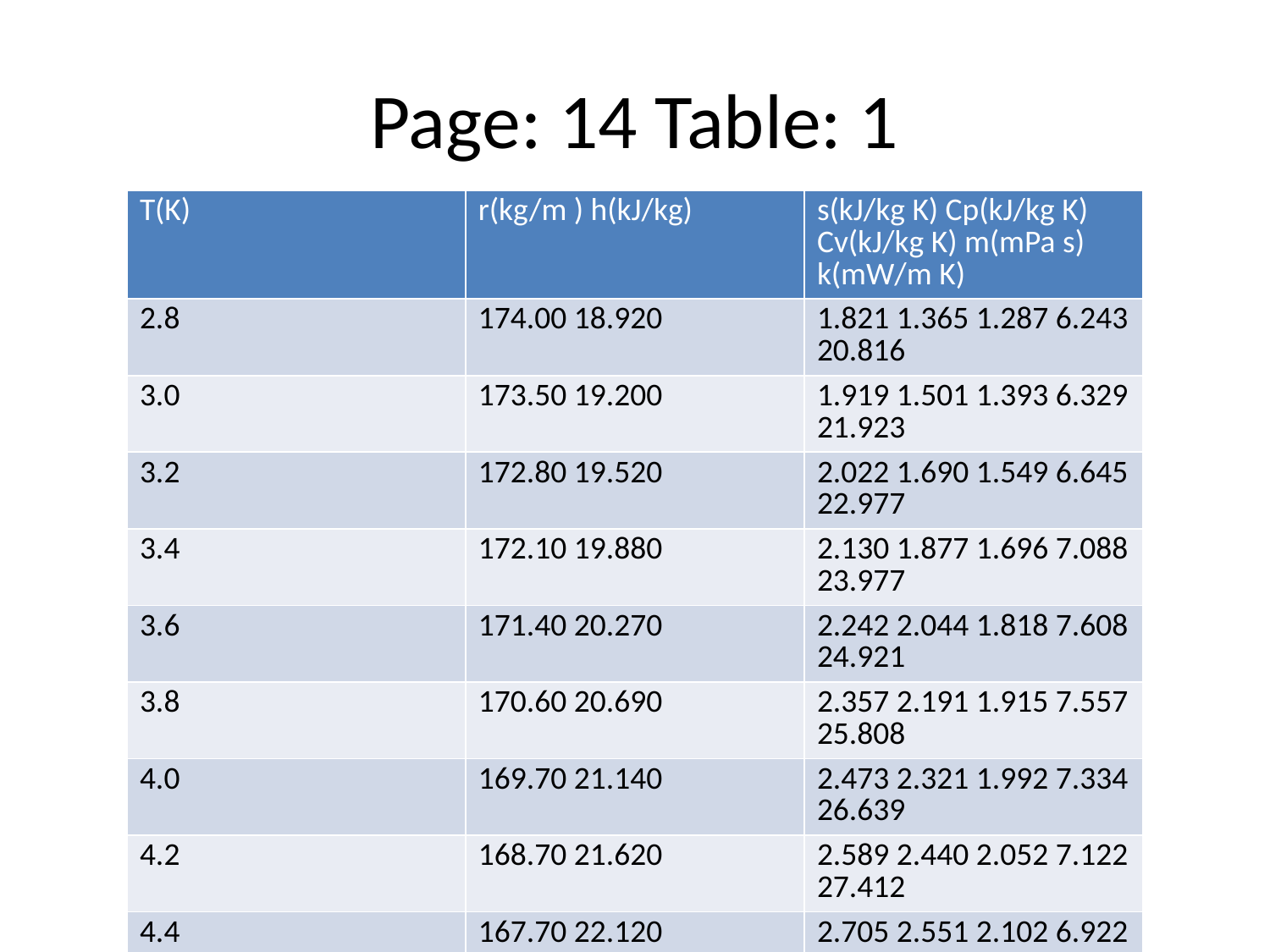

# Page: 14 Table: 1
| T(K) | r(kg/m ) h(kJ/kg) | s(kJ/kg K) Cp(kJ/kg K) Cv(kJ/kg K) m(mPa s) k(mW/m K) |
| --- | --- | --- |
| 2.8 | 174.00 18.920 | 1.821 1.365 1.287 6.243 20.816 |
| 3.0 | 173.50 19.200 | 1.919 1.501 1.393 6.329 21.923 |
| 3.2 | 172.80 19.520 | 2.022 1.690 1.549 6.645 22.977 |
| 3.4 | 172.10 19.880 | 2.130 1.877 1.696 7.088 23.977 |
| 3.6 | 171.40 20.270 | 2.242 2.044 1.818 7.608 24.921 |
| 3.8 | 170.60 20.690 | 2.357 2.191 1.915 7.557 25.808 |
| 4.0 | 169.70 21.140 | 2.473 2.321 1.992 7.334 26.639 |
| 4.2 | 168.70 21.620 | 2.589 2.440 2.052 7.122 27.412 |
| 4.4 | 167.70 22.120 | 2.705 2.551 2.102 6.922 28.128 |
| 4.6 | 166.70 22.640 | 2.821 2.657 2.143 6.733 28.788 |
| 4.8 | 165.60 23.180 | 2.936 2.762 2.179 6.555 29.393 |
| 5.0 | 164.40 23.740 | 3.051 2.866 2.213 6.387 29.945 |
| 5.2 | 163.20 24.330 | 3.165 2.971 2.244 6.230 30.445 |
| 6 | 157.80 26.880 | 3.620 3.405 2.361 5.693 31.974 |
| 7 | 150.10 30.570 | 4.188 3.984 2.501 5.189 32.991 |
| 8 | 141.60 34.850 | 4.759 4.588 2.631 4.824 33.280 |
| 9 | 132.30 39.740 | 5.335 5.189 2.746 4.562 33.115 |
| 10 | 122.50 45.210 | 5.911 5.740 2.843 4.379 32.743 |
| 12 | 103.30 57.520 | 7.030 6.461 2.992 4.194 32.111 |
| 14 | 87.03 70.680 | 8.044 6.627 3.087 4.171 32.122 |
| 16 | 74.51 83.850 | 8.924 6.528 3.142 4.239 32.657 |
| 18 | 65.02 96.750 | 9.684 6.362 3.173 4.351 33.473 |
| 20 | 57.72 109.30 | 10.35 6.198 3.189 4.487 34.430 |
| 22 | 51.97 121.60 | 10.93 6.055 3.196 4.636 35.461 |
| 24 | 47.32 133.50 | 11.45 5.935 3.199 4.791 36.531 |
| 26 | 43.49 145.30 | 11.92 5.836 3.199 4.950 37.624 |
| 28 | 40.27 156.90 | 12.35 5.753 3.197 5.110 38.730 |
| 30 | 37.52 168.30 | 12.75 5.685 3.195 5.270 39.843 |
| 40 | 28.16 224.00 | 14.35 5.471 3.179 6.057 45.413 |
| 50 | 22.66 278.10 | 15.56 5.366 3.167 6.806 50.897 |
| 60 | 19.00 331.40 | 16.53 5.308 3.157 7.516 56.251 |
| 70 | 16.38 384.30 | 17.34 5.273 3.150 8.193 61.469 |
| 80 | 14.40 436.90 | 18.05 5.250 3.145 8.843 66.553 |
| 90 | 12.86 489.40 | 18.66 5.235 3.140 9.470 71.512 |
| 100 | 11.61 541.70 | 19.22 5.224 3.137 10.080 76.354 |
| 125 | 9.353 672.10 | 20.38 5.209 3.132 11.350 88.000 |
| 150 | 7.832 802.20 | 21.33 5.201 3.128 12.730 99.083 |
| 175 | 6.738 932.10 | 22.13 5.197 3.126 14.050 109.694 |
| 200 | 5.911 1,062.00 | 22.82 5.194 3.124 15.320 119.905 |
| 225 | 5.266 1,192.00 | 23.43 5.193 3.123 16.540 129.770 |
| 250 | 4.747 1,322.00 | 23.98 5.192 3.122 17.730 139.334 |
| 275 | 4.322 1,451.00 | 24.48 5.192 3.121 18.880 148.633 |
| 300 | 3.966 1,581.00 | 24.93 5.191 3.120 20.010 157.693 |